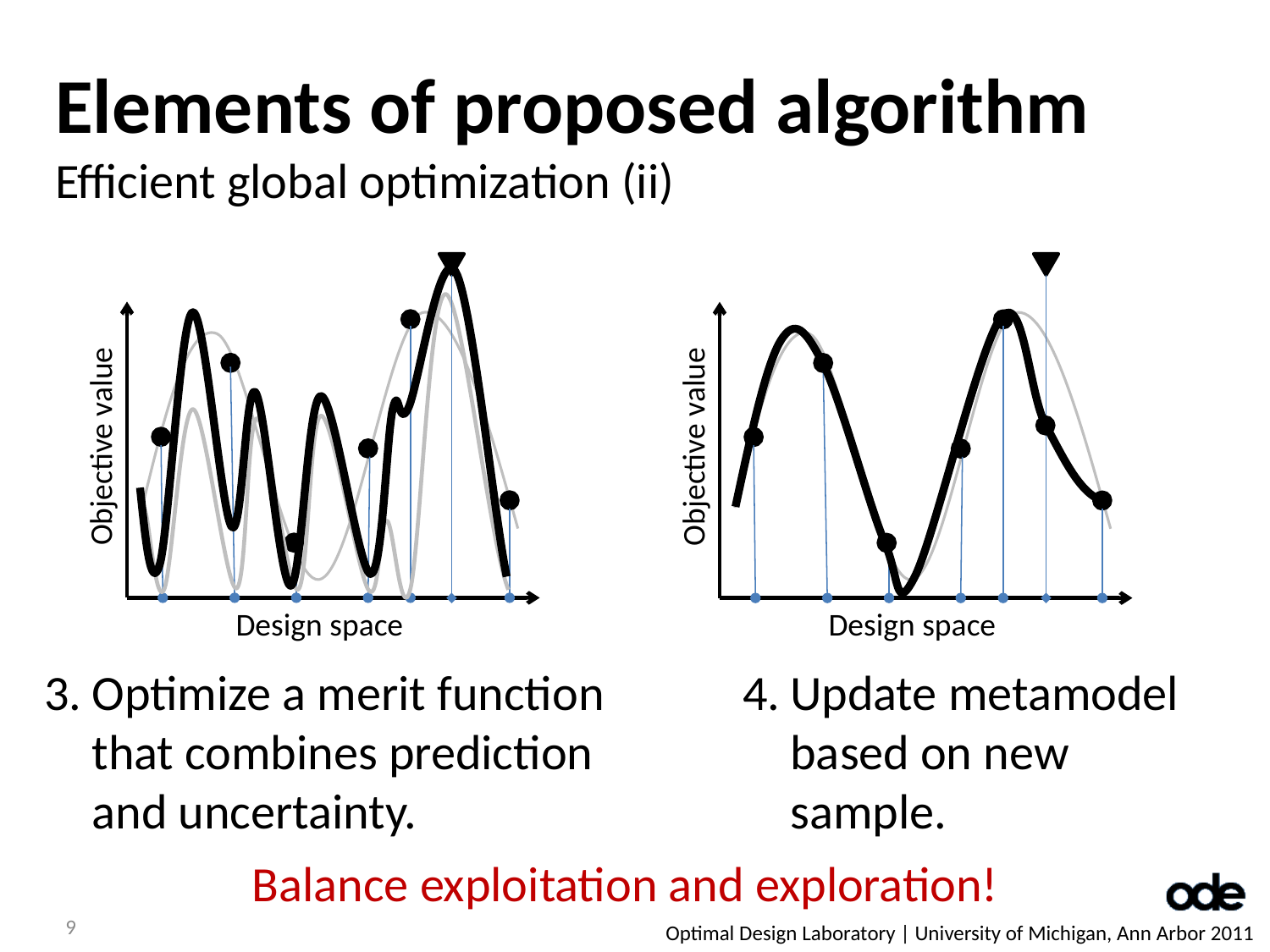

Elements of proposed algorithm
Efficient global optimization (ii)

Objective value

Design space

Objective value

Design space

Optimize a merit function that combines prediction and uncertainty.
Update metamodel based on new sample.
Balance exploitation and exploration!
9